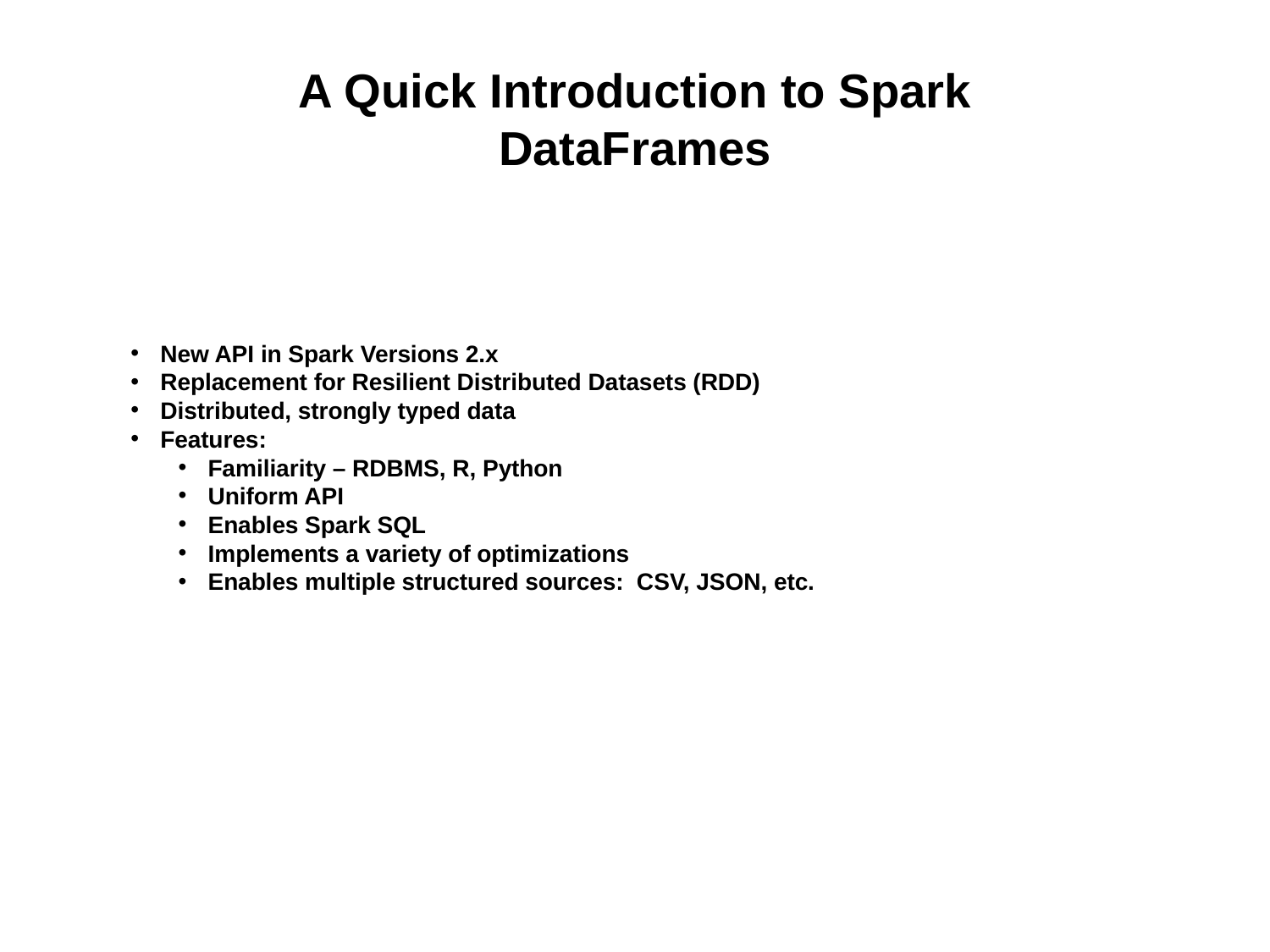

# A Quick Introduction to Spark DataFrames
New API in Spark Versions 2.x
Replacement for Resilient Distributed Datasets (RDD)
Distributed, strongly typed data
Features:
Familiarity – RDBMS, R, Python
Uniform API
Enables Spark SQL
Implements a variety of optimizations
Enables multiple structured sources:  CSV, JSON, etc.